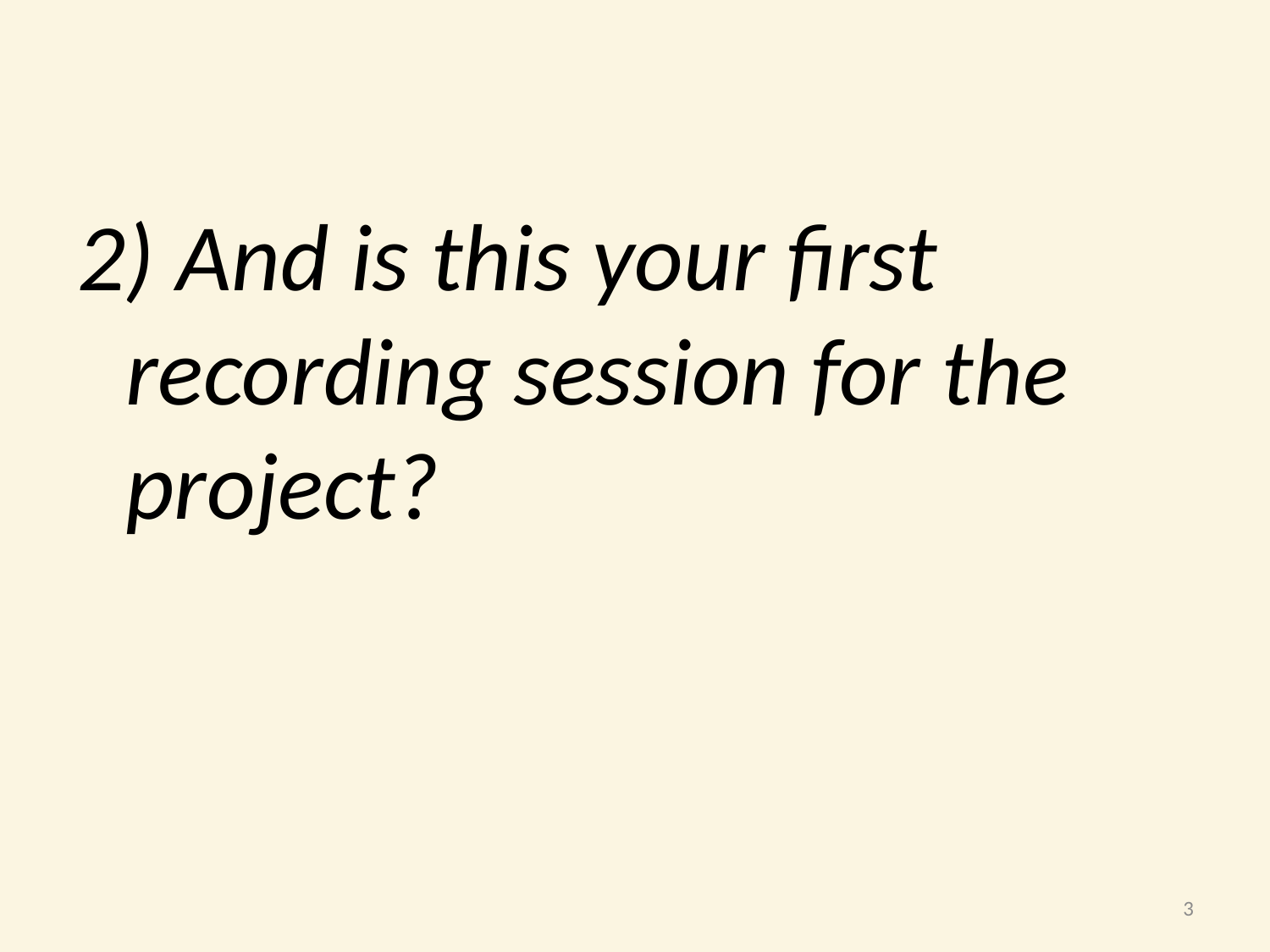

2) And is this your first recording session for the project?
3